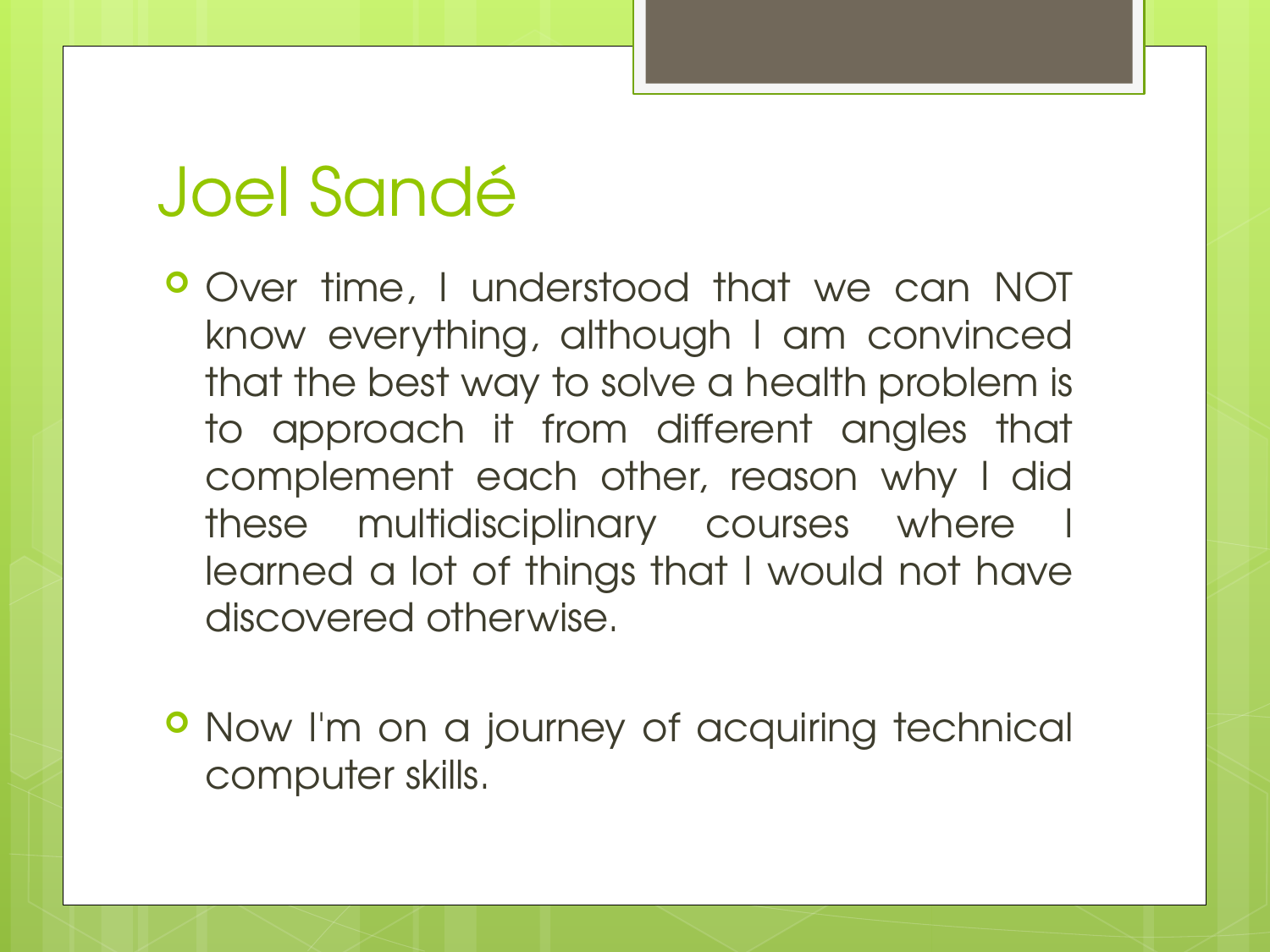

# Joel Sandé
Over time, I understood that we can NOT know everything, although I am convinced that the best way to solve a health problem is to approach it from different angles that complement each other, reason why I did these multidisciplinary courses where I learned a lot of things that I would not have discovered otherwise.

Now I'm on a journey of acquiring technical computer skills.